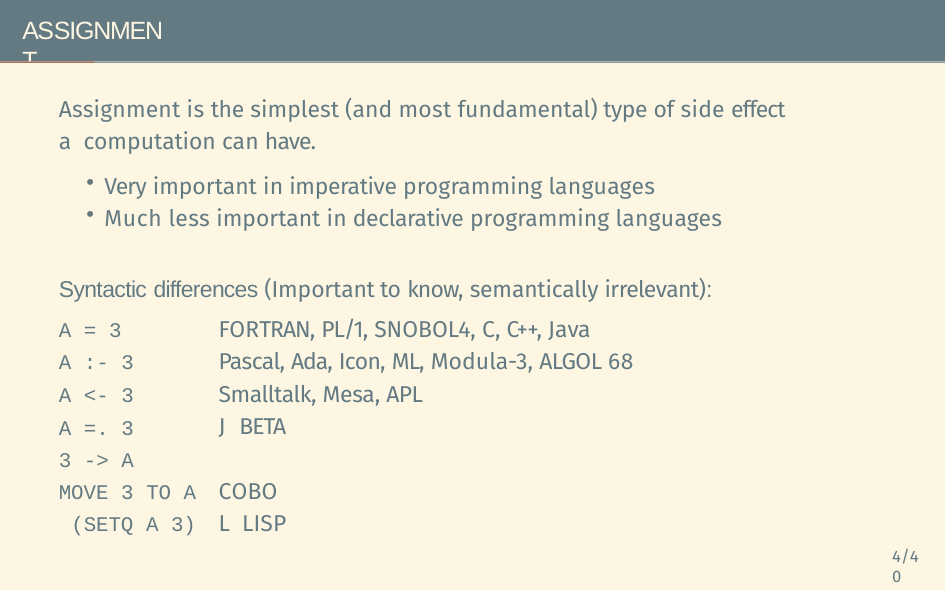

# ASSIGNMENT

Assignment is the simplest (and most fundamental) type of side effect a  computation can have.
Very important in imperative programming languages
Much less important in declarative programming languages

Syntactic differences (Important to know, semantically irrelevant):
A = 3
A :- 3
A <- 3
A =. 3
3 -> A
MOVE 3 TO A  (SETQ A 3)
FORTRAN, PL/1, SNOBOL4, C, C++, Java
Pascal, Ada, Icon, ML, Modula-3, ALGOL 68  Smalltalk, Mesa, APL
J   BETA  COBOL  LISP
4/40